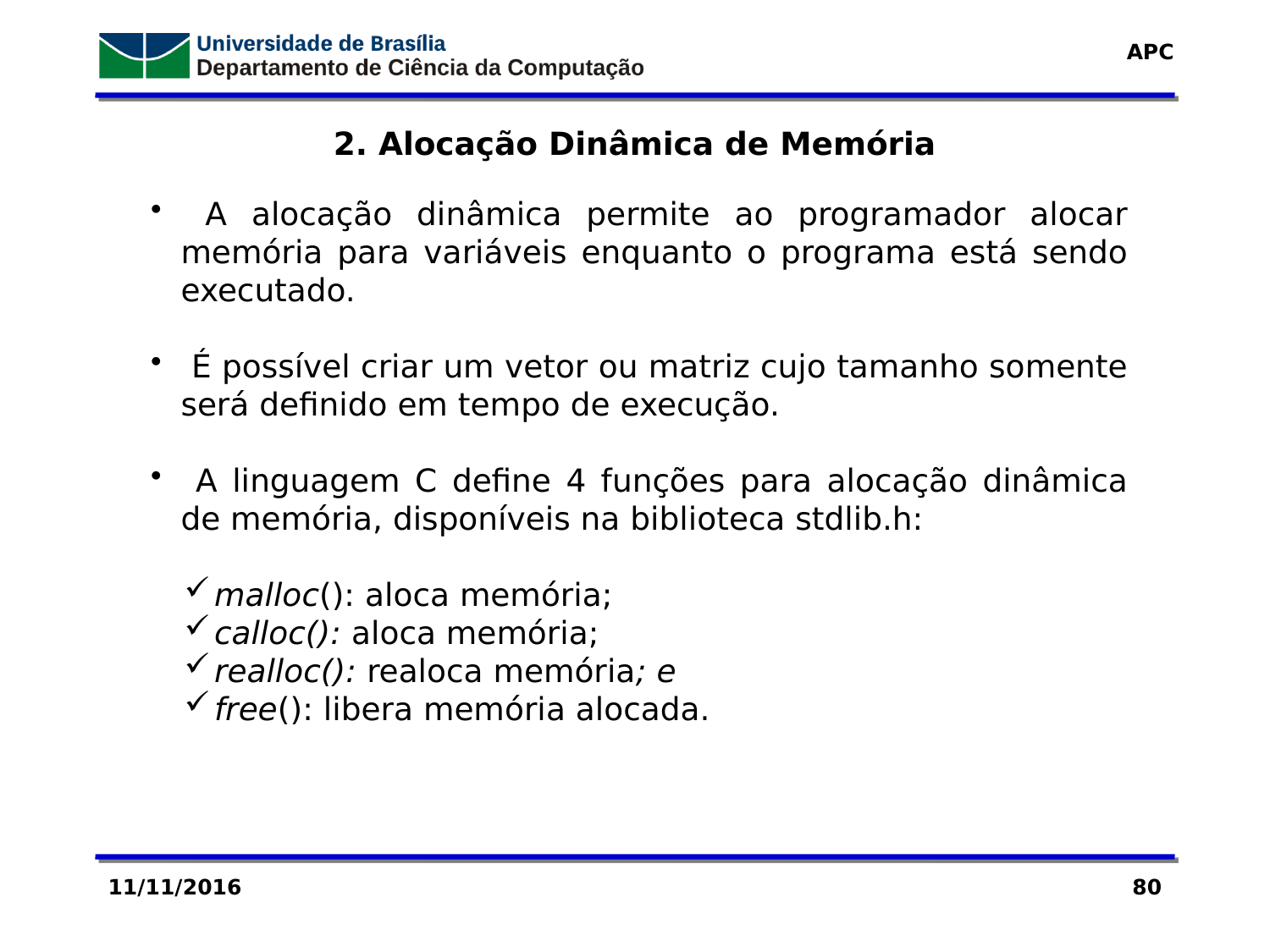

2. Alocação Dinâmica de Memória
 A alocação dinâmica permite ao programador alocar memória para variáveis enquanto o programa está sendo executado.

 É possível criar um vetor ou matriz cujo tamanho somente será definido em tempo de execução.

 A linguagem C define 4 funções para alocação dinâmica de memória, disponíveis na biblioteca stdlib.h:

malloc(): aloca memória;
calloc(): aloca memória;
realloc(): realoca memória; e
free(): libera memória alocada.

11/11/2016
80